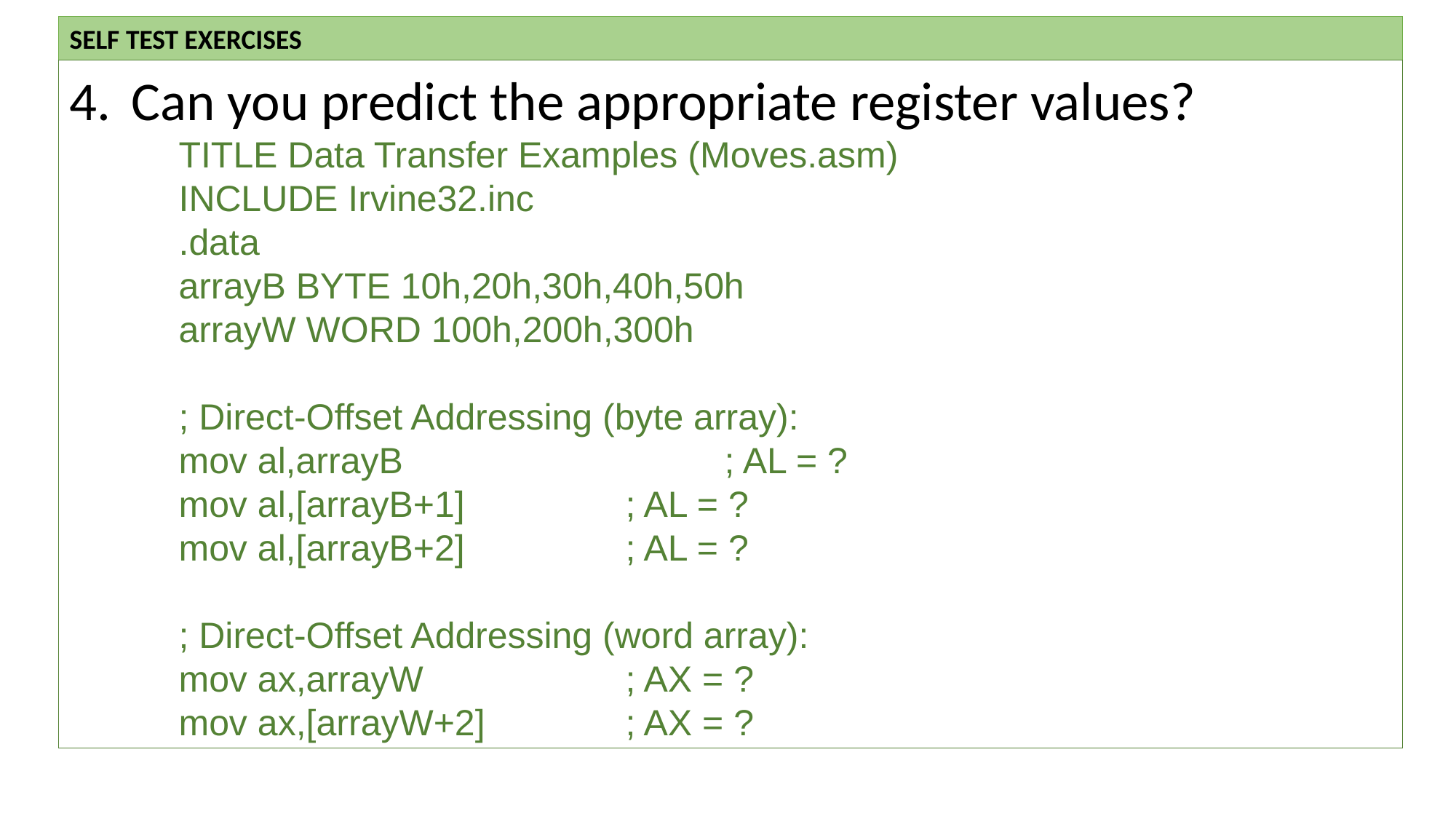

SELF TEST EXERCISES
Can you predict the appropriate register values?
TITLE Data Transfer Examples (Moves.asm)
INCLUDE Irvine32.inc
.data
arrayB BYTE 10h,20h,30h,40h,50h
arrayW WORD 100h,200h,300h
; Direct-Offset Addressing (byte array):
mov al,arrayB		 	; AL = ?
mov al,[arrayB+1] 		 ; AL = ?
mov al,[arrayB+2]		 ; AL = ?

; Direct-Offset Addressing (word array):
mov ax,arrayW		 ; AX = ?
mov ax,[arrayW+2]		 ; AX = ?